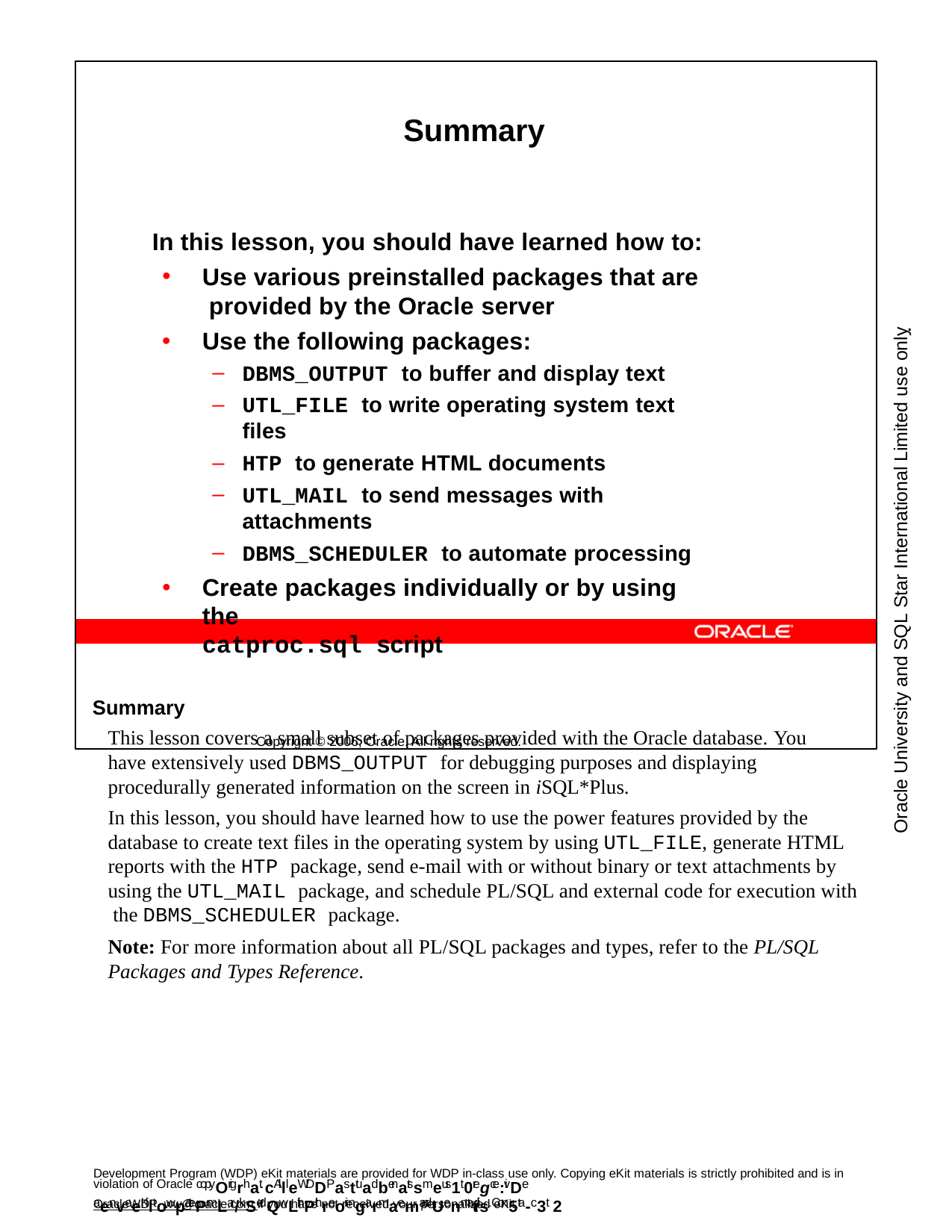

Summary

In this lesson, you should have learned how to:
Use various preinstalled packages that are  provided by the Oracle server
Use the following packages:
DBMS_OUTPUT to buffer and display text
UTL_FILE to write operating system text files
HTP to generate HTML documents
UTL_MAIL to send messages with attachments
DBMS_SCHEDULER to automate processing
Create packages individually or by using the
catproc.sql script

Copyright © 2006, Oracle. All rights reserved.
Oracle University and SQL Star International Limited use onlyฺ

Summary
This lesson covers a small subset of packages provided with the Oracle database. You  have extensively used DBMS_OUTPUT for debugging purposes and displaying  procedurally generated information on the screen in iSQL*Plus.
In this lesson, you should have learned how to use the power features provided by the  database to create text files in the operating system by using UTL_FILE, generate HTML  reports with the HTP package, send e-mail with or without binary or text attachments by  using the UTL_MAIL package, and schedule PL/SQL and external code for execution with  the DBMS_SCHEDULER package.
Note: For more information about all PL/SQL packages and types, refer to the PL/SQL  Packages and Types Reference.
Development Program (WDP) eKit materials are provided for WDP in-class use only. Copying eKit materials is strictly prohibited and is in
violation of Oracle copyOrigrhat. cAllleWDDPasttuadbenatssmeus1t 0regce:ivDe aenveeKiltowpatePrmLar/kSedQwLithPthreoir ngarmaemandUenmaitils. Con5ta-c3t 2
OracleWDP_ww@oracle.com if you have not received your personalized eKit.